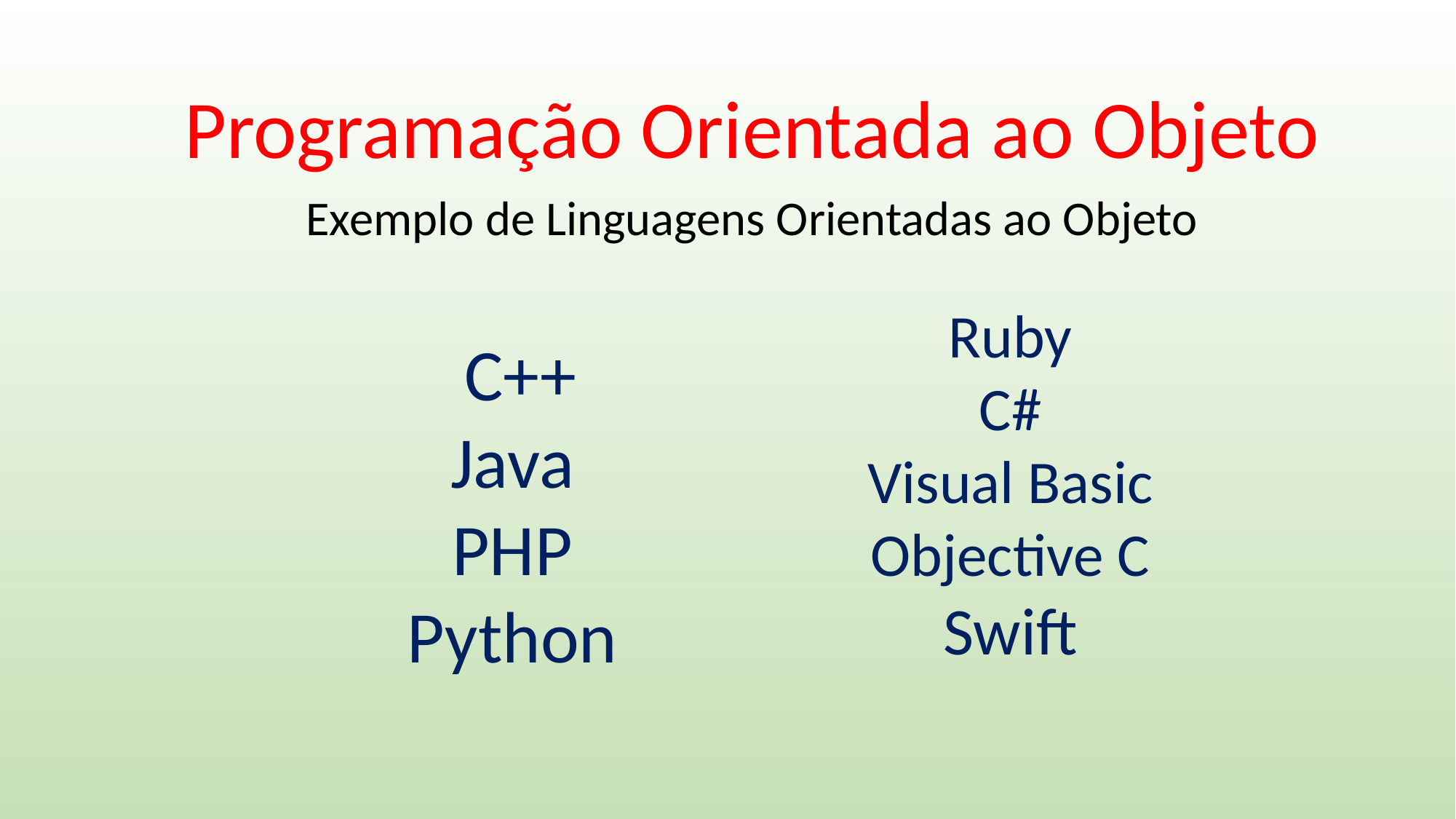

Programação Orientada ao Objeto
Exemplo de Linguagens Orientadas ao Objeto
Ruby
C#
Visual Basic
Objective C
Swift
 C++
Java
PHP
Python